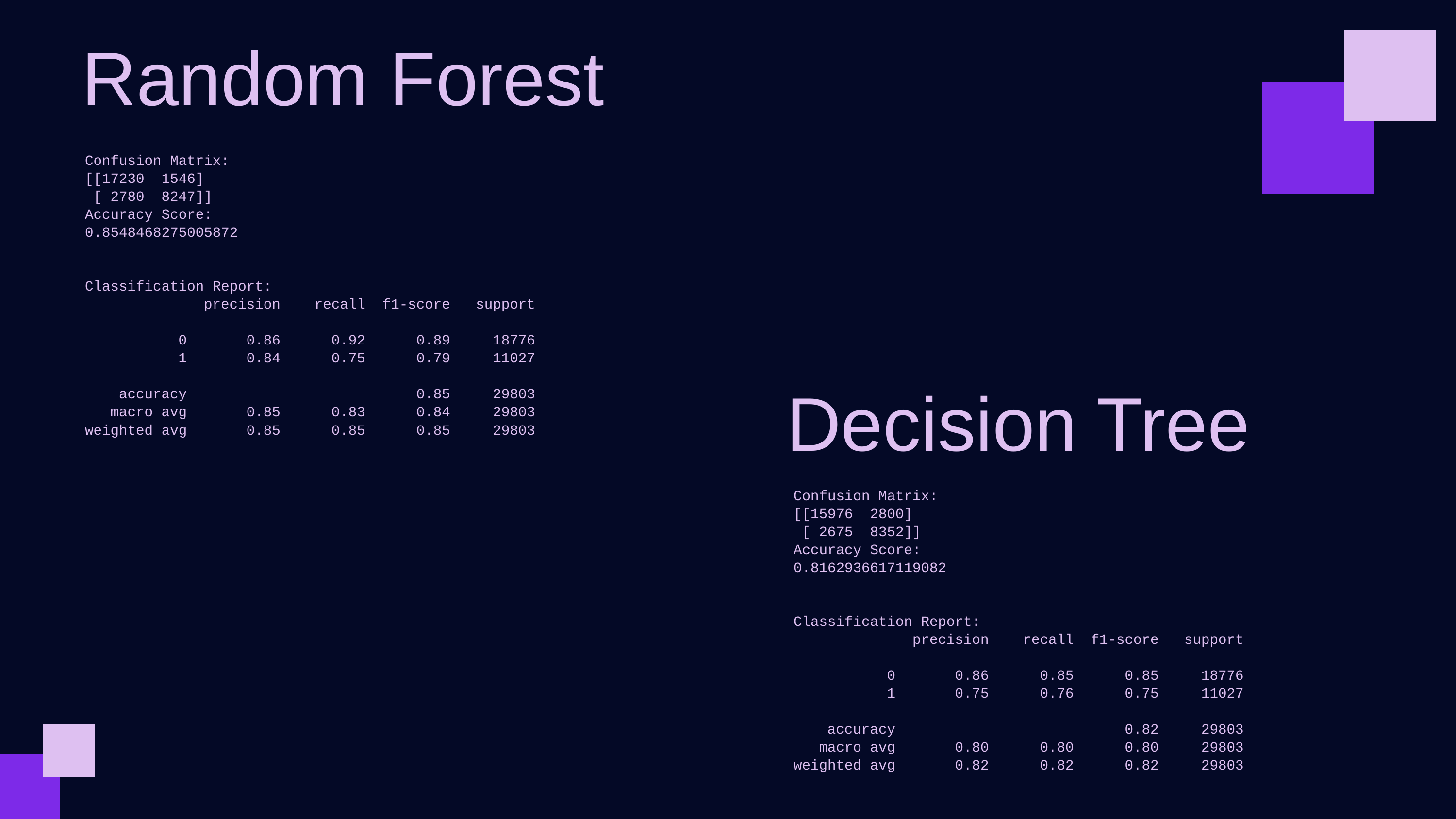

Random Forest

Confusion Matrix:
[[17230  1546]
 [ 2780  8247]]
Accuracy Score:
0.8548468275005872

Classification Report:
              precision    recall  f1-score   support

           0       0.86      0.92      0.89     18776
           1       0.84      0.75      0.79     11027

    accuracy                           0.85     29803
   macro avg       0.85      0.83      0.84     29803
weighted avg       0.85      0.85      0.85     29803

Decision Tree
Confusion Matrix:
[[15976  2800]
 [ 2675  8352]]
Accuracy Score:
0.8162936617119082

Classification Report:
              precision    recall  f1-score   support

           0       0.86      0.85      0.85     18776
           1       0.75      0.76      0.75     11027

    accuracy                           0.82     29803
   macro avg       0.80      0.80      0.80     29803
weighted avg       0.82      0.82      0.82     29803